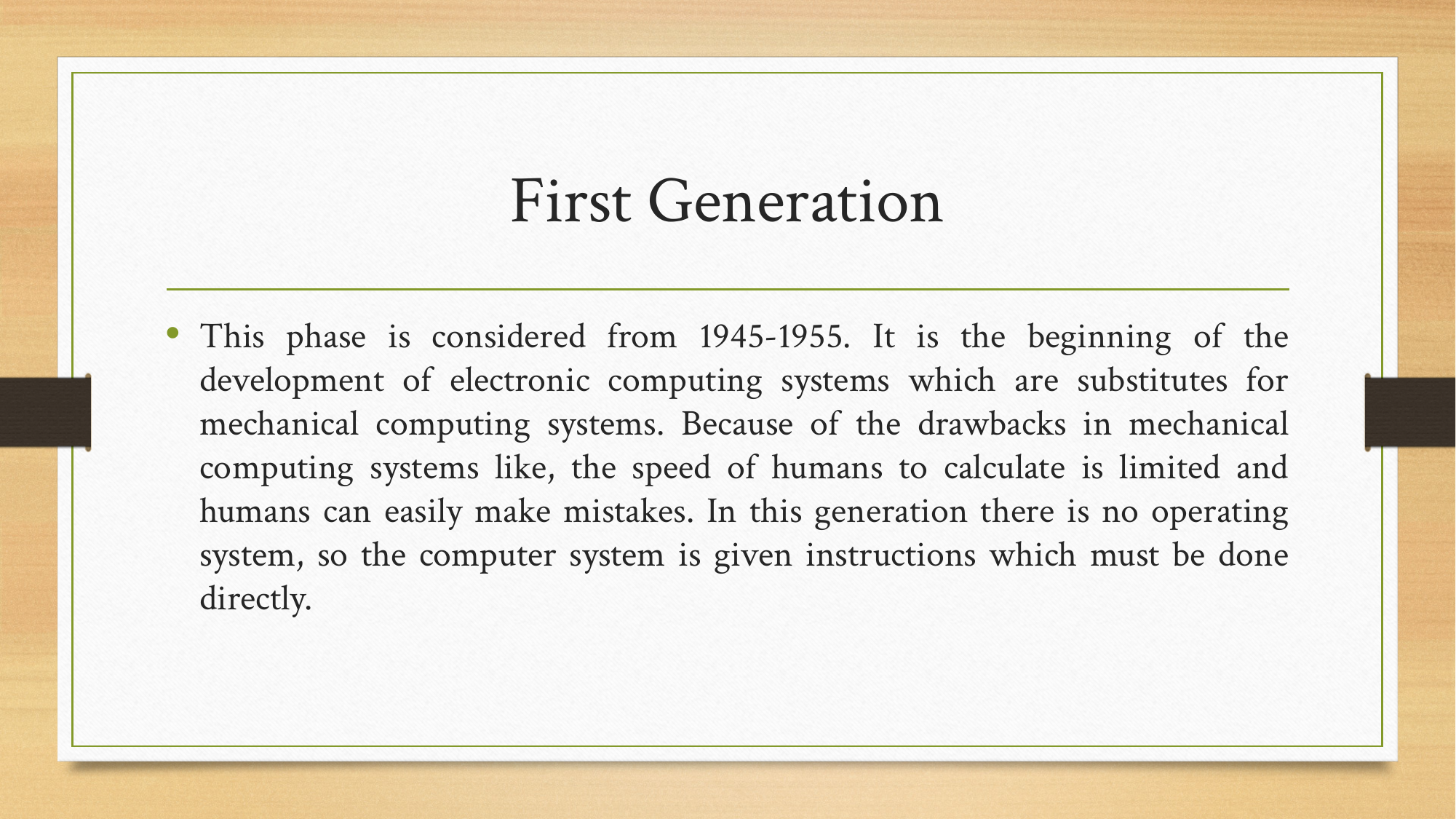

# First Generation
This phase is considered from 1945-1955. It is the beginning of the development of electronic computing systems which are substitutes for mechanical computing systems. Because of the drawbacks in mechanical computing systems like, the speed of humans to calculate is limited and humans can easily make mistakes. In this generation there is no operating system, so the computer system is given instructions which must be done directly.